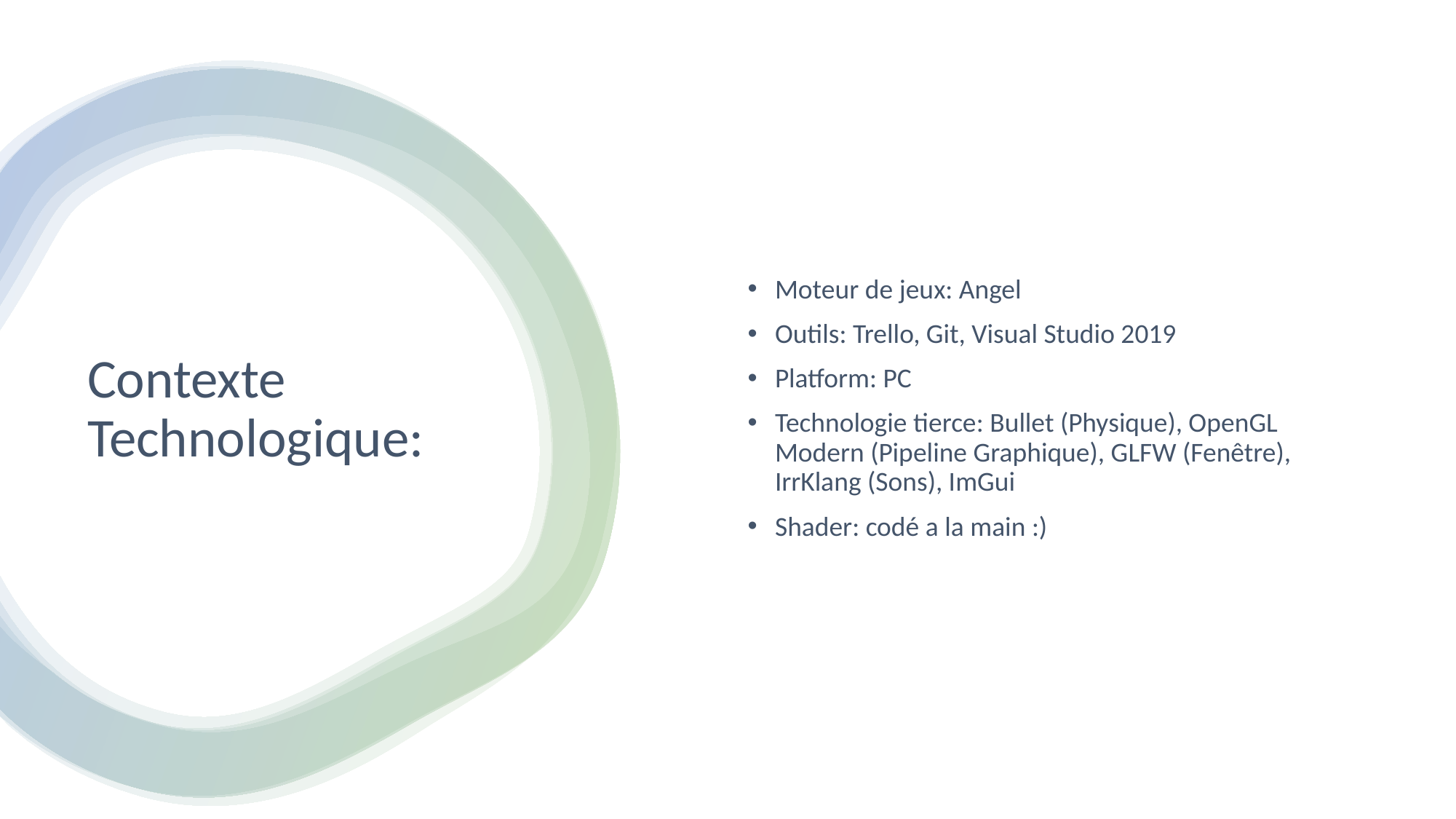

Moteur de jeux: Angel
Outils: Trello, Git, Visual Studio 2019
Platform: PC
Technologie tierce: Bullet (Physique), OpenGL Modern (Pipeline Graphique), GLFW (Fenêtre), IrrKlang (Sons), ImGui
Shader: codé a la main :)
# Contexte Technologique: